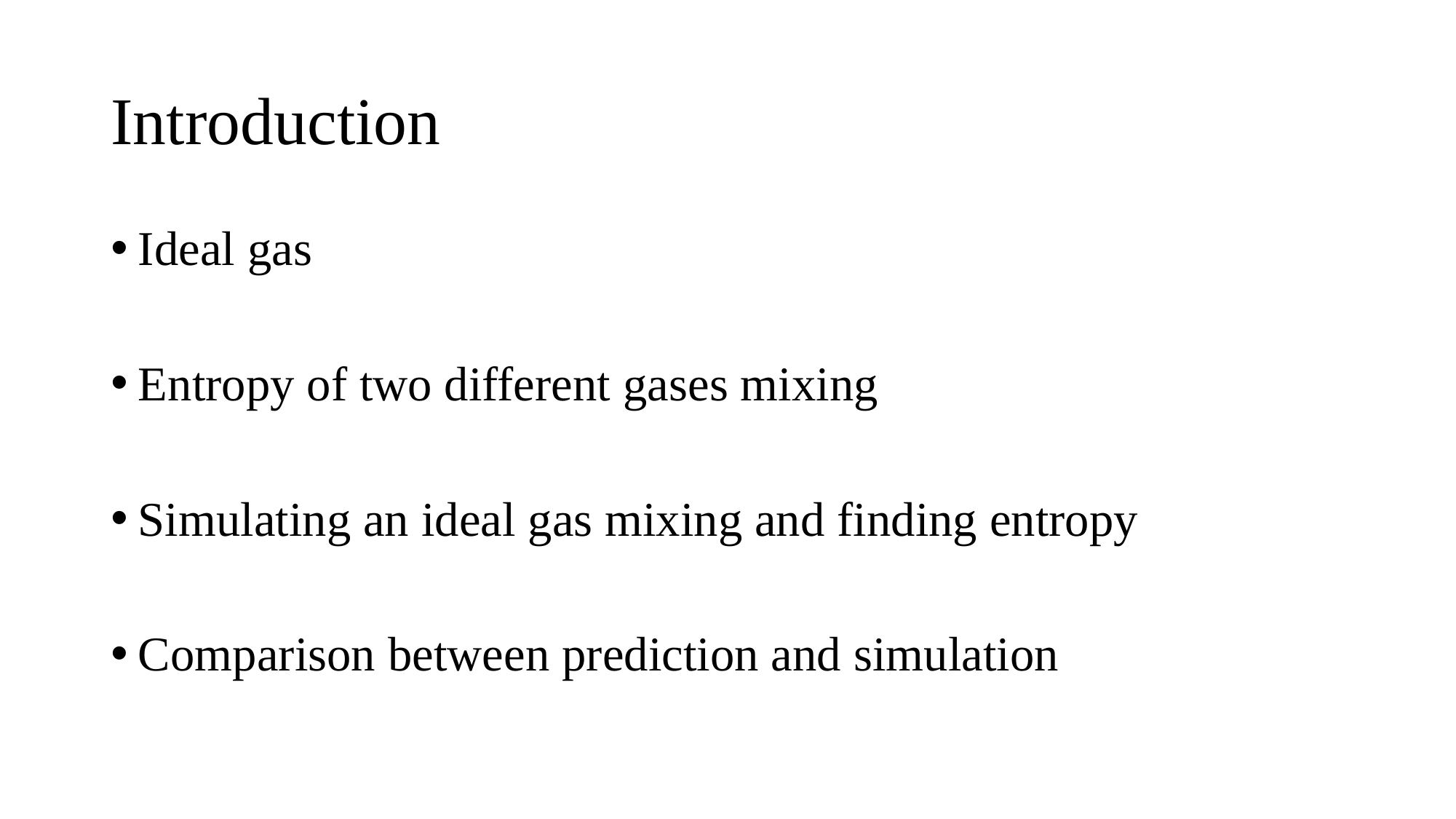

# Introduction
Ideal gas

Entropy of two different gases mixing

Simulating an ideal gas mixing and finding entropy

Comparison between prediction and simulation